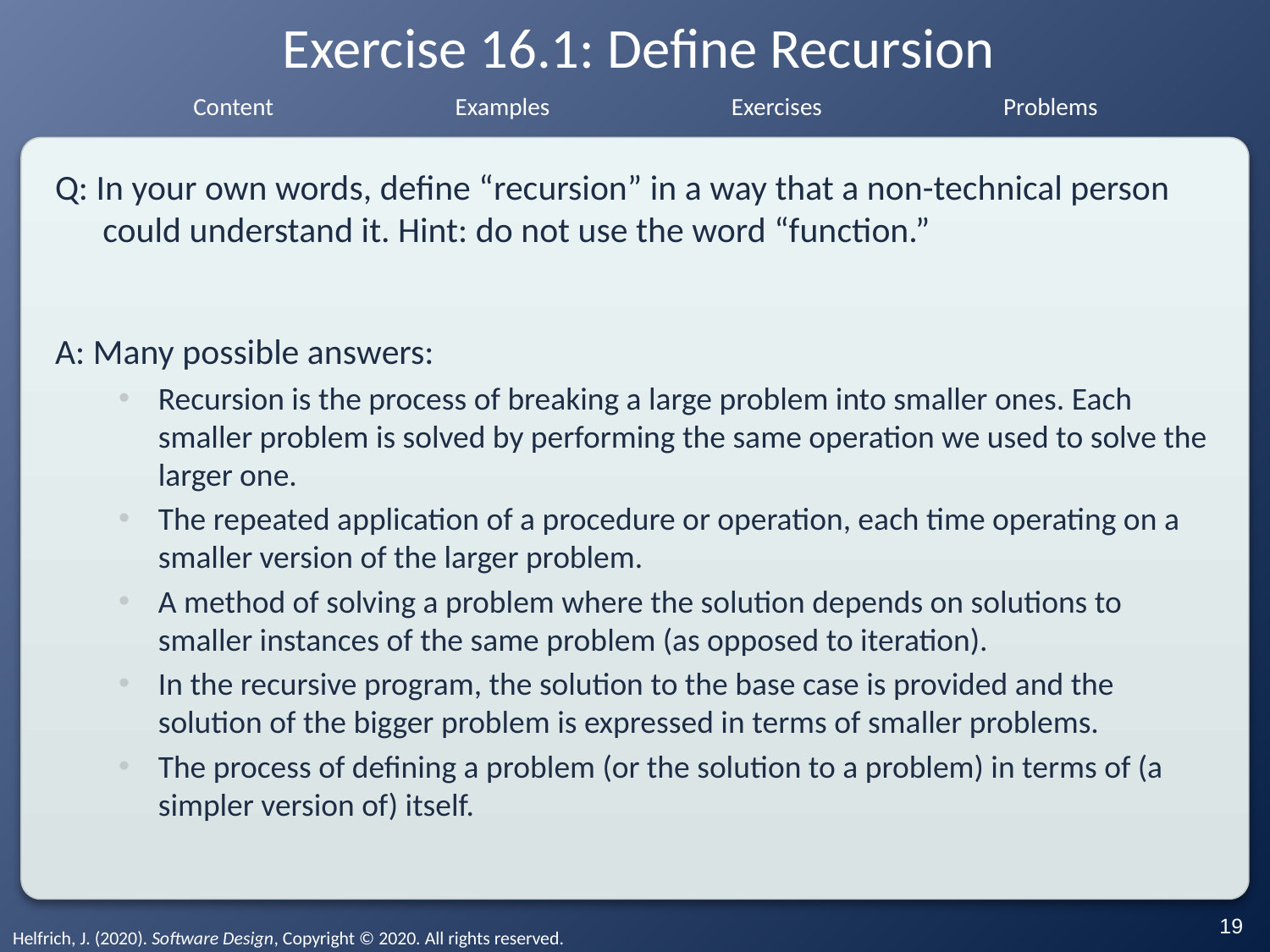

# Exercise 16.1: Define Recursion
Q: In your own words, define “recursion” in a way that a non-technical person could understand it. Hint: do not use the word “function.”

A: Many possible answers:
Recursion is the process of breaking a large problem into smaller ones. Each smaller problem is solved by performing the same operation we used to solve the larger one.
The repeated application of a procedure or operation, each time operating on a smaller version of the larger problem.
A method of solving a problem where the solution depends on solutions to smaller instances of the same problem (as opposed to iteration).
In the recursive program, the solution to the base case is provided and the solution of the bigger problem is expressed in terms of smaller problems.
The process of defining a problem (or the solution to a problem) in terms of (a simpler version of) itself.

19